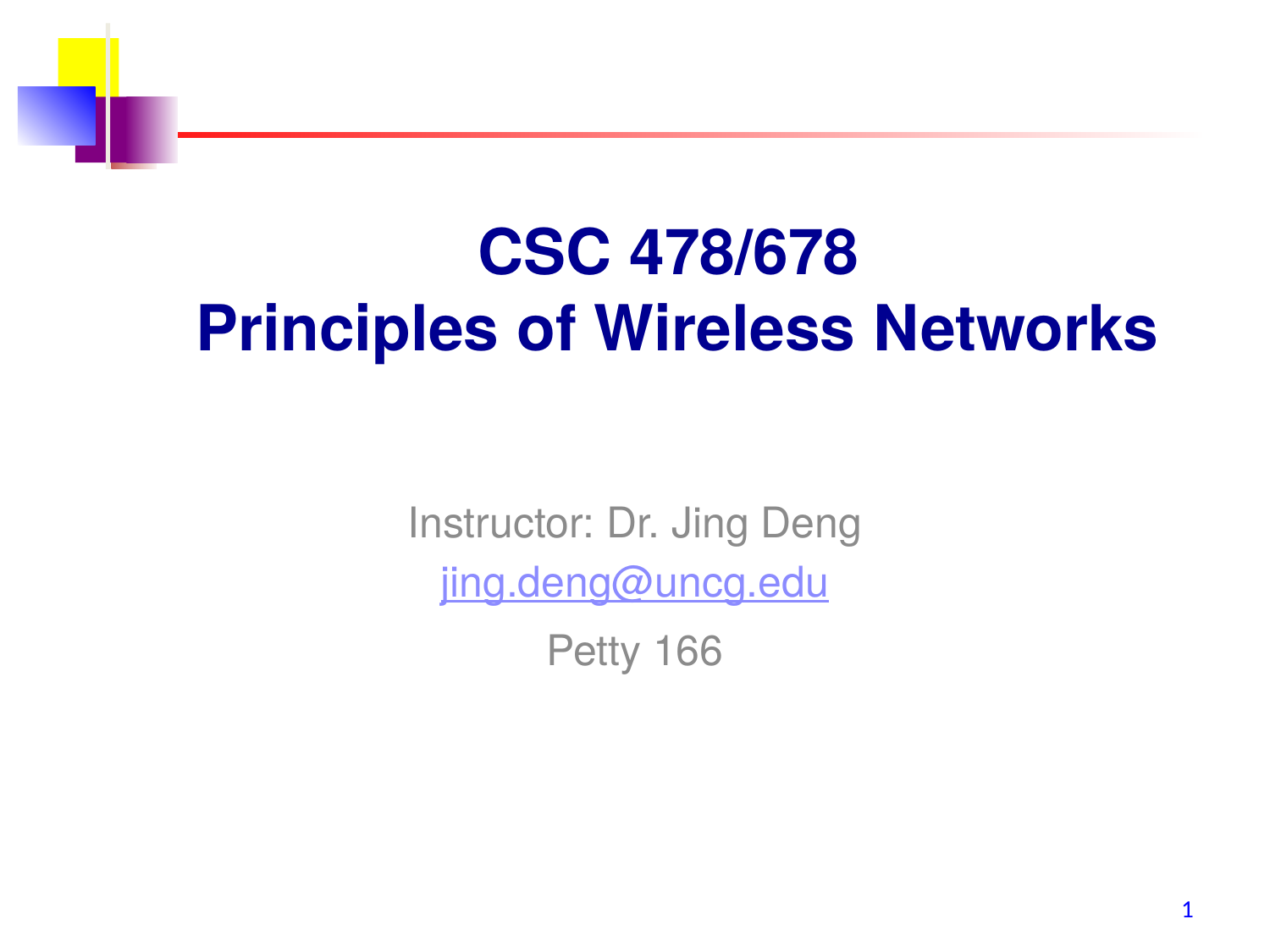

# CSC 478/678 Principles of Wireless Networks

Instructor: Dr. Jing Deng
jing.deng@uncg.edu
Petty 166
1